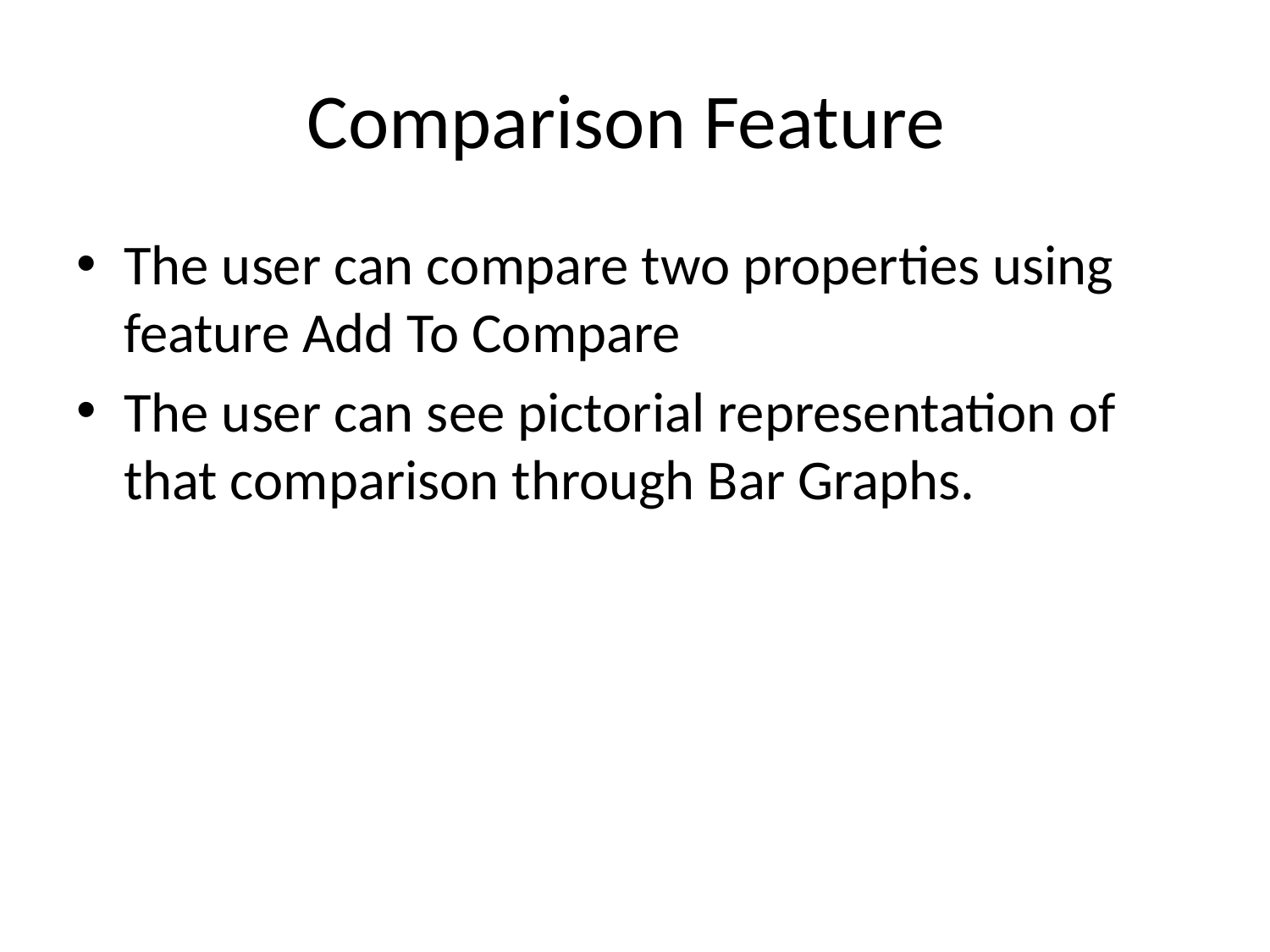

# Comparison Feature
The user can compare two properties using feature Add To Compare
The user can see pictorial representation of that comparison through Bar Graphs.